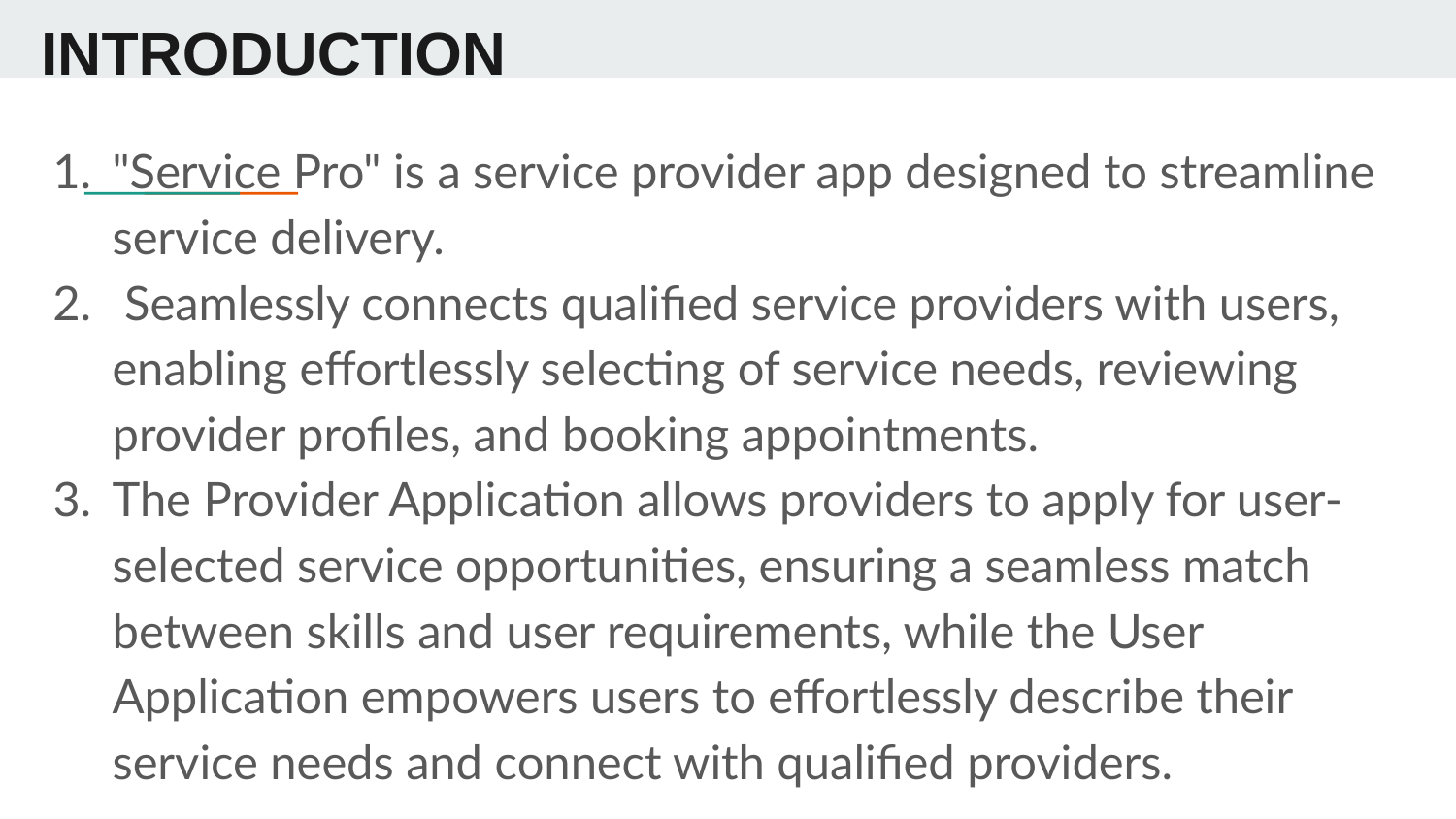

# INTRODUCTION
"Service Pro" is a service provider app designed to streamline service delivery.
 Seamlessly connects qualified service providers with users, enabling effortlessly selecting of service needs, reviewing provider profiles, and booking appointments.
The Provider Application allows providers to apply for user-selected service opportunities, ensuring a seamless match between skills and user requirements, while the User Application empowers users to effortlessly describe their service needs and connect with qualified providers.